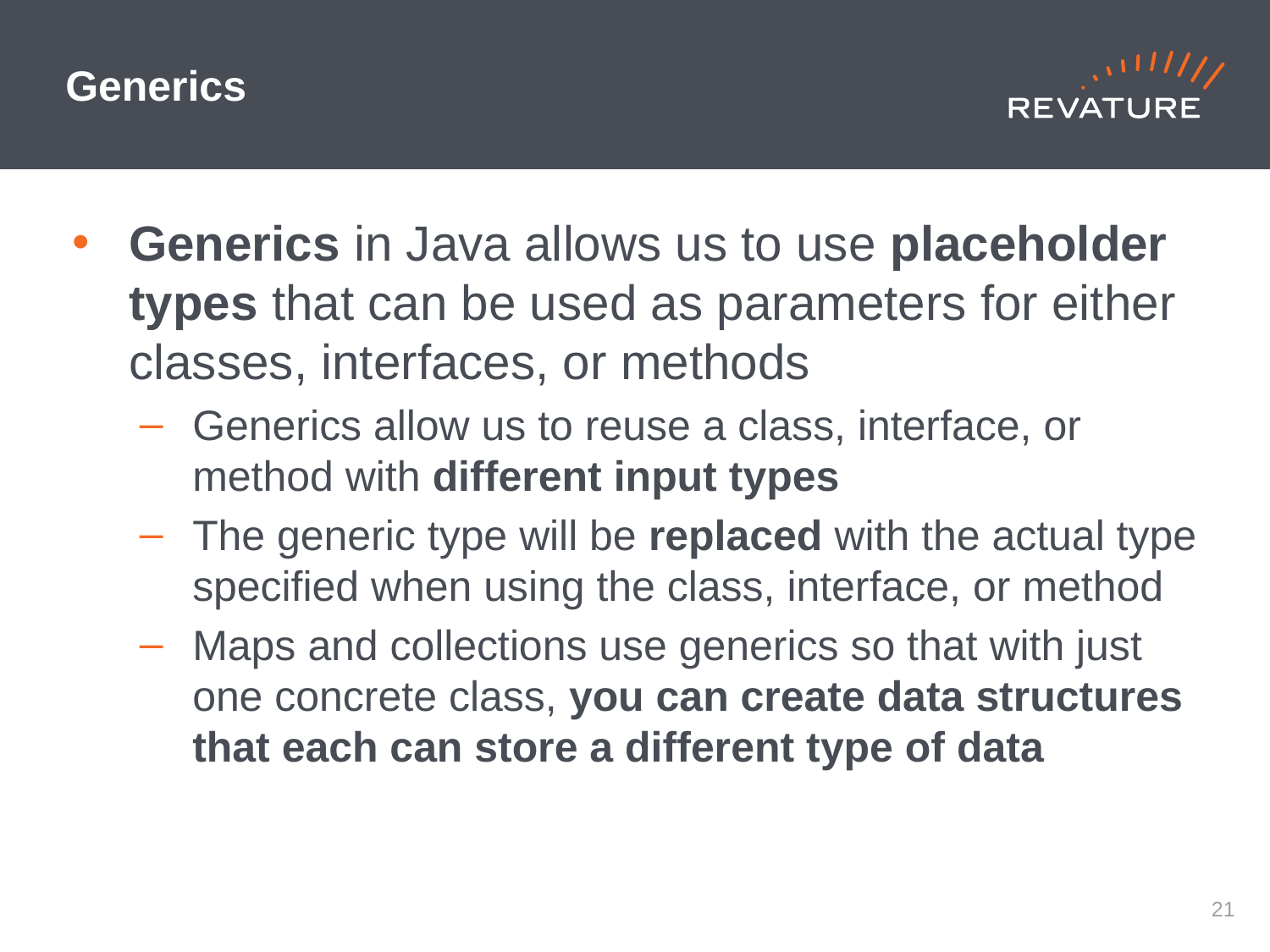

# Generics
Generics in Java allows us to use placeholder types that can be used as parameters for either classes, interfaces, or methods
Generics allow us to reuse a class, interface, or method with different input types
The generic type will be replaced with the actual type specified when using the class, interface, or method
Maps and collections use generics so that with just one concrete class, you can create data structures that each can store a different type of data

21